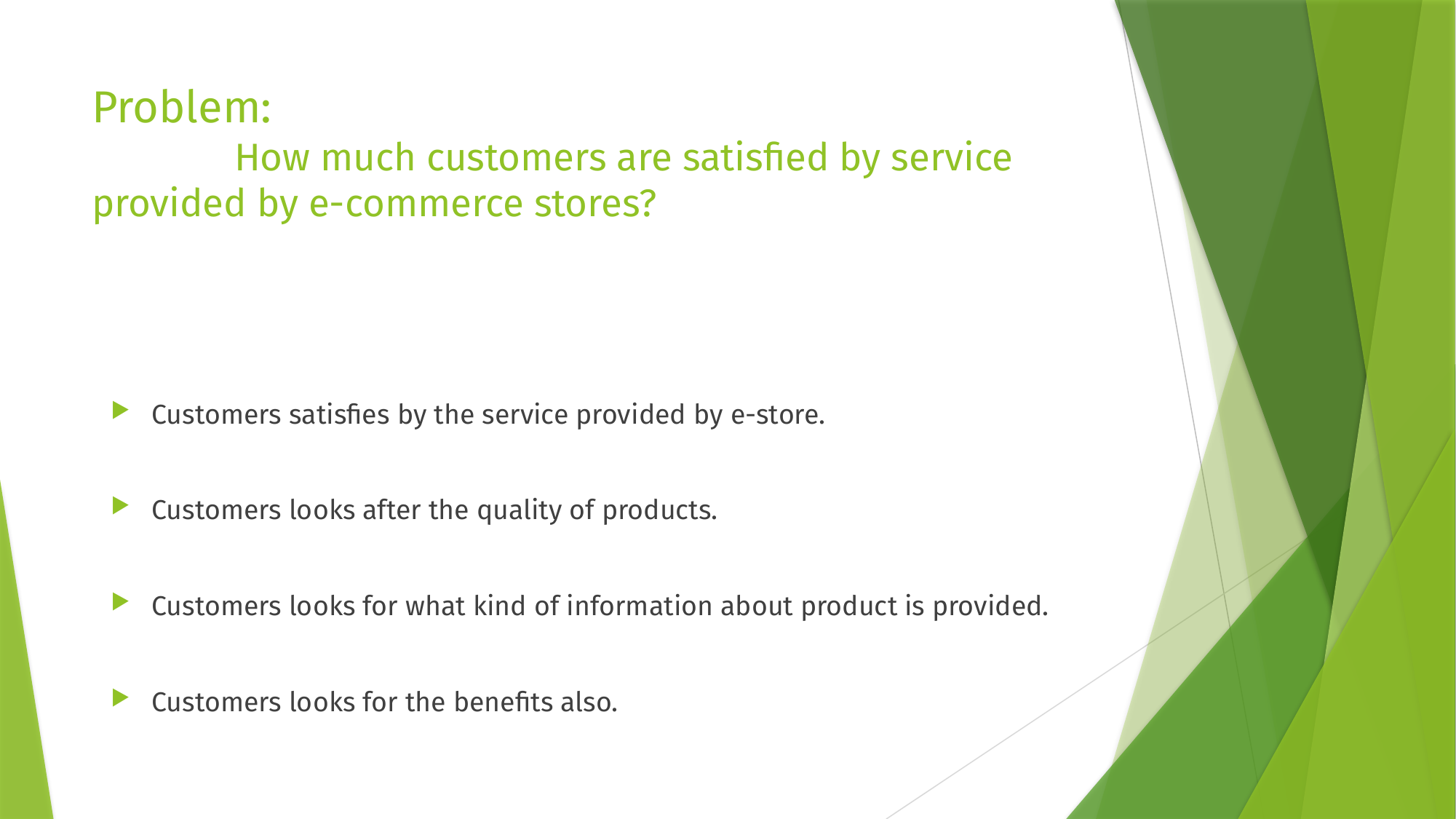

# Problem: How much customers are satisfied by service provided by e-commerce stores?
Customers satisfies by the service provided by e-store.

Customers looks after the quality of products.

Customers looks for what kind of information about product is provided.

Customers looks for the benefits also.